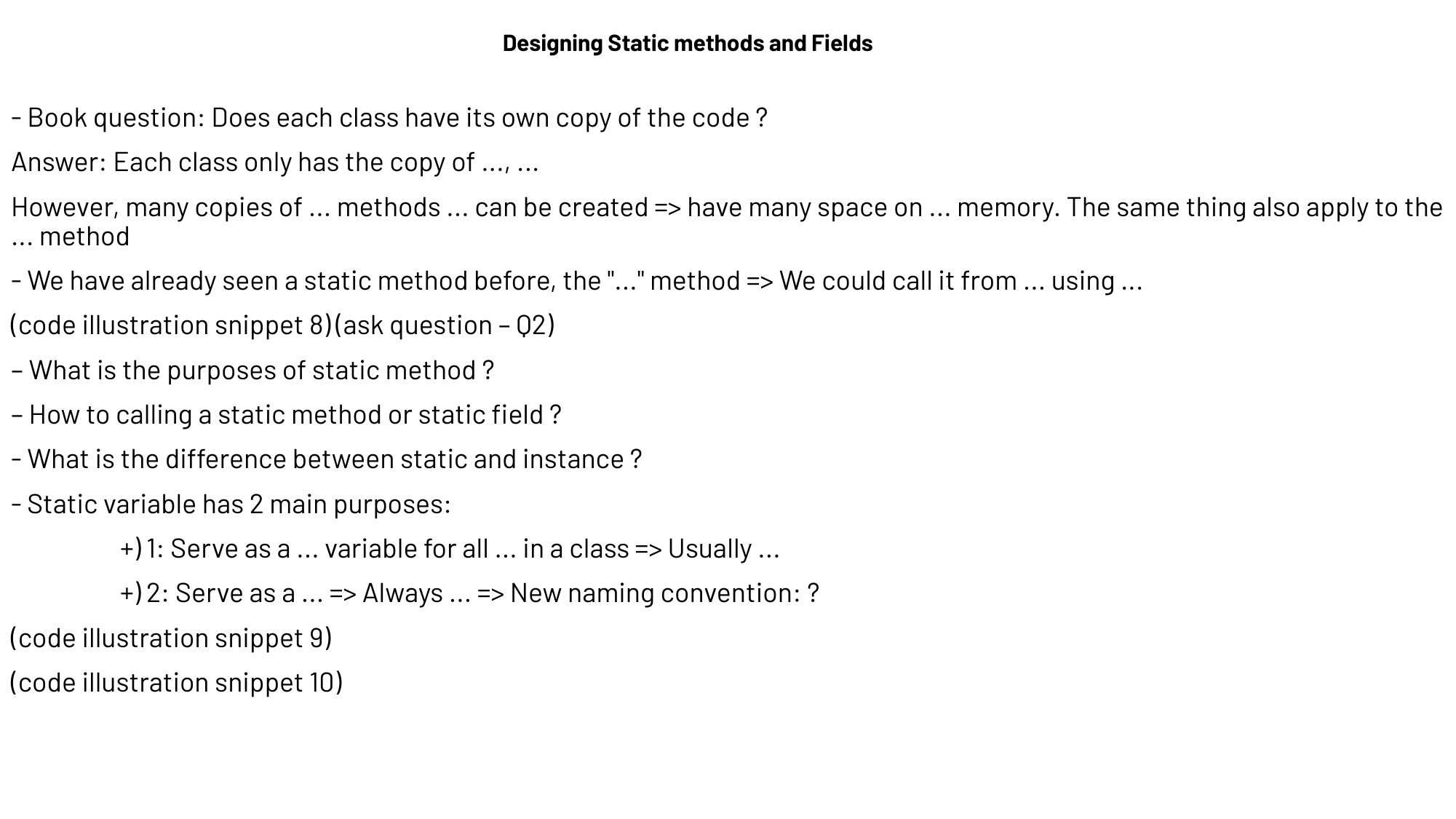

Designing Static methods and Fields
- Book question: Does each class have its own copy of the code ?
Answer: Each class only has the copy of ..., ...
However, many copies of ... methods ... can be created => have many space on ... memory. The same thing also apply to the ... method
- We have already seen a static method before, the "..." method => We could call it from ... using ...
(code illustration snippet 8) (ask question – Q2)
– What is the purposes of static method ?
– How to calling a static method or static field ?
- What is the difference between static and instance ?
- Static variable has 2 main purposes:
	+) 1: Serve as a ... variable for all ... in a class => Usually ...
	+) 2: Serve as a ... => Always ... => New naming convention: ?
(code illustration snippet 9)
(code illustration snippet 10)